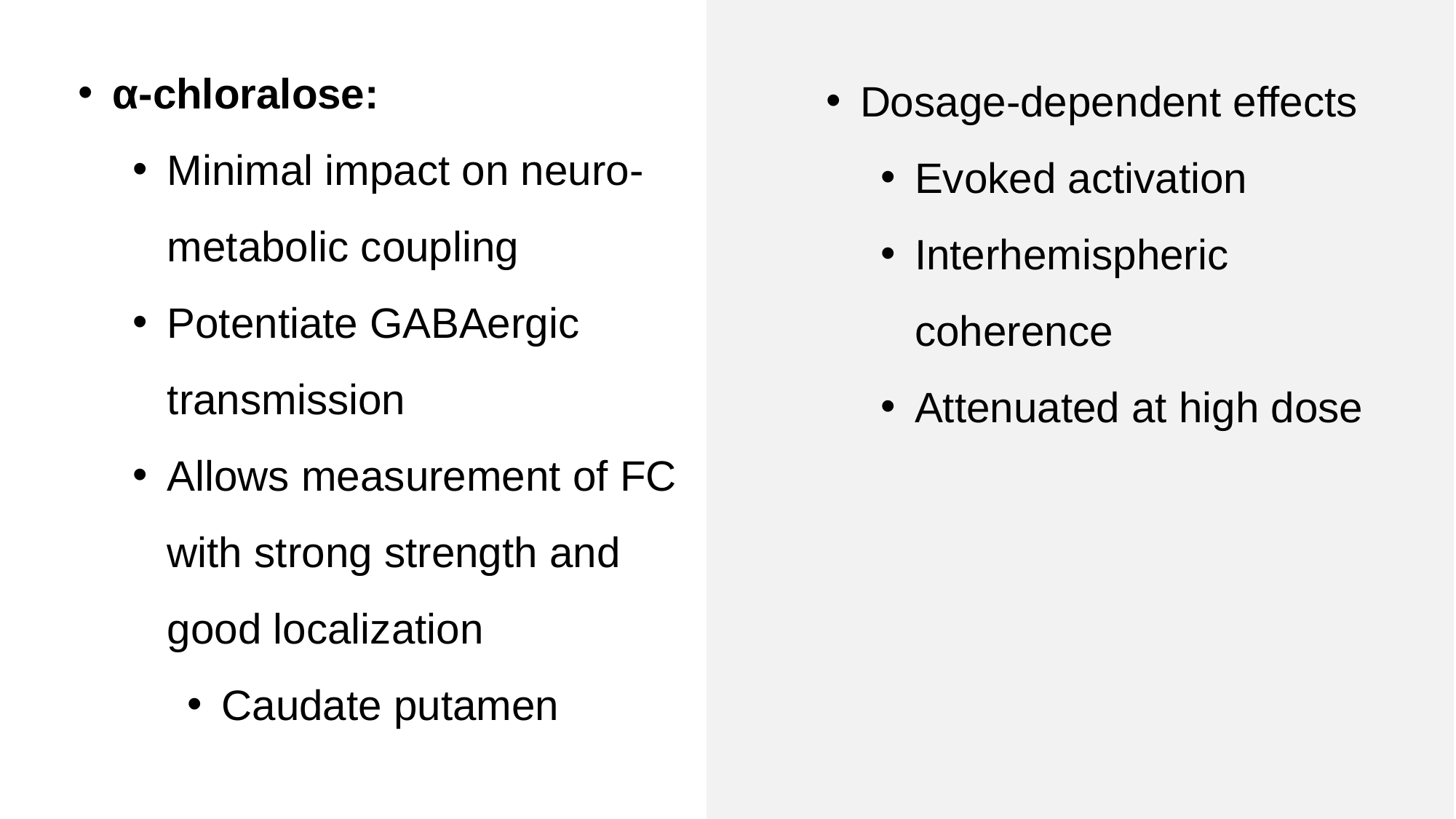

α-chloralose:
Minimal impact on neuro-metabolic coupling
Potentiate GABAergic transmission
Allows measurement of FC with strong strength and good localization
Caudate putamen
Dosage-dependent effects
Evoked activation
Interhemispheric coherence
Attenuated at high dose